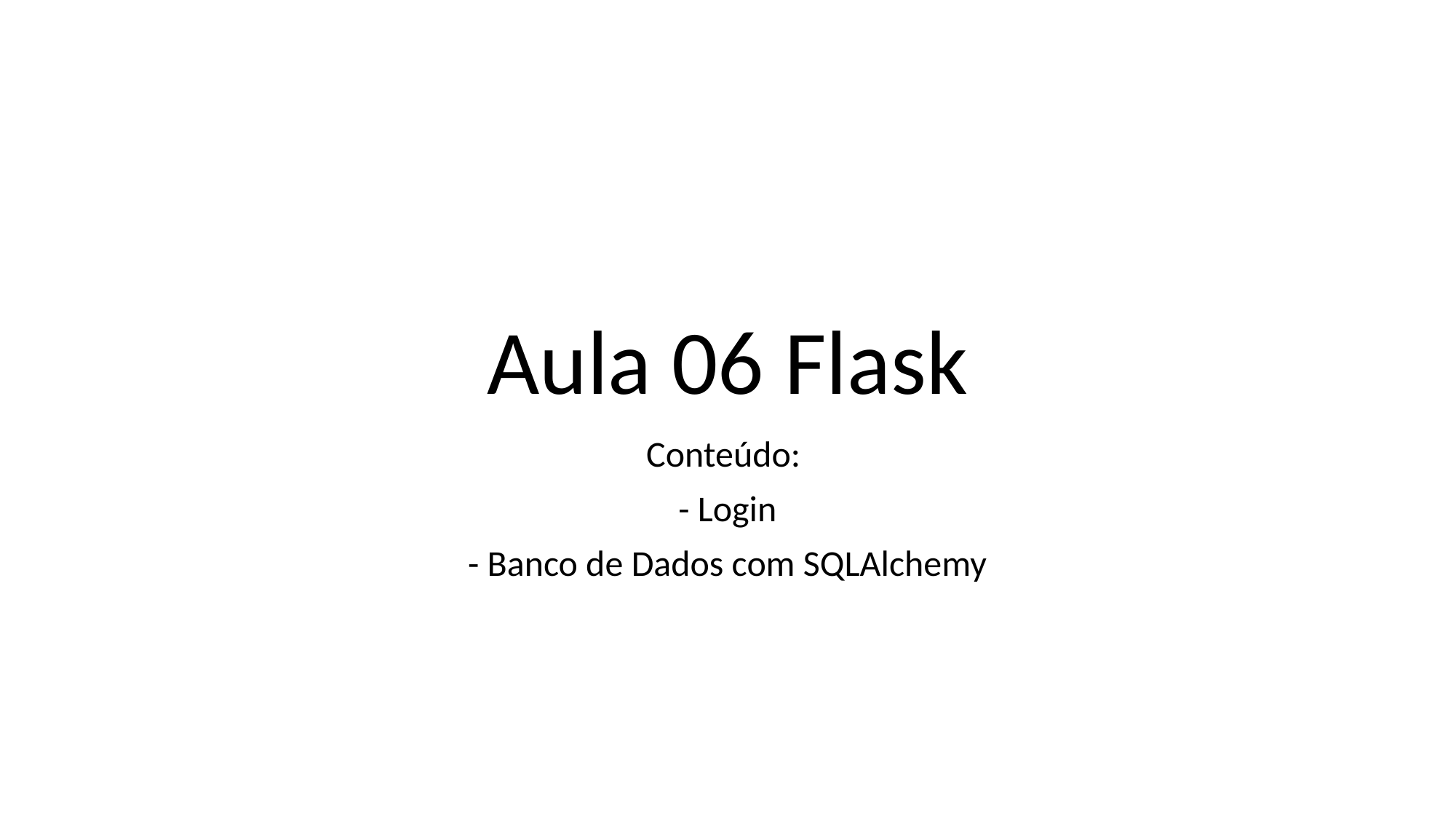

# Aula 06 Flask
Conteúdo:
- Login
- Banco de Dados com SQLAlchemy